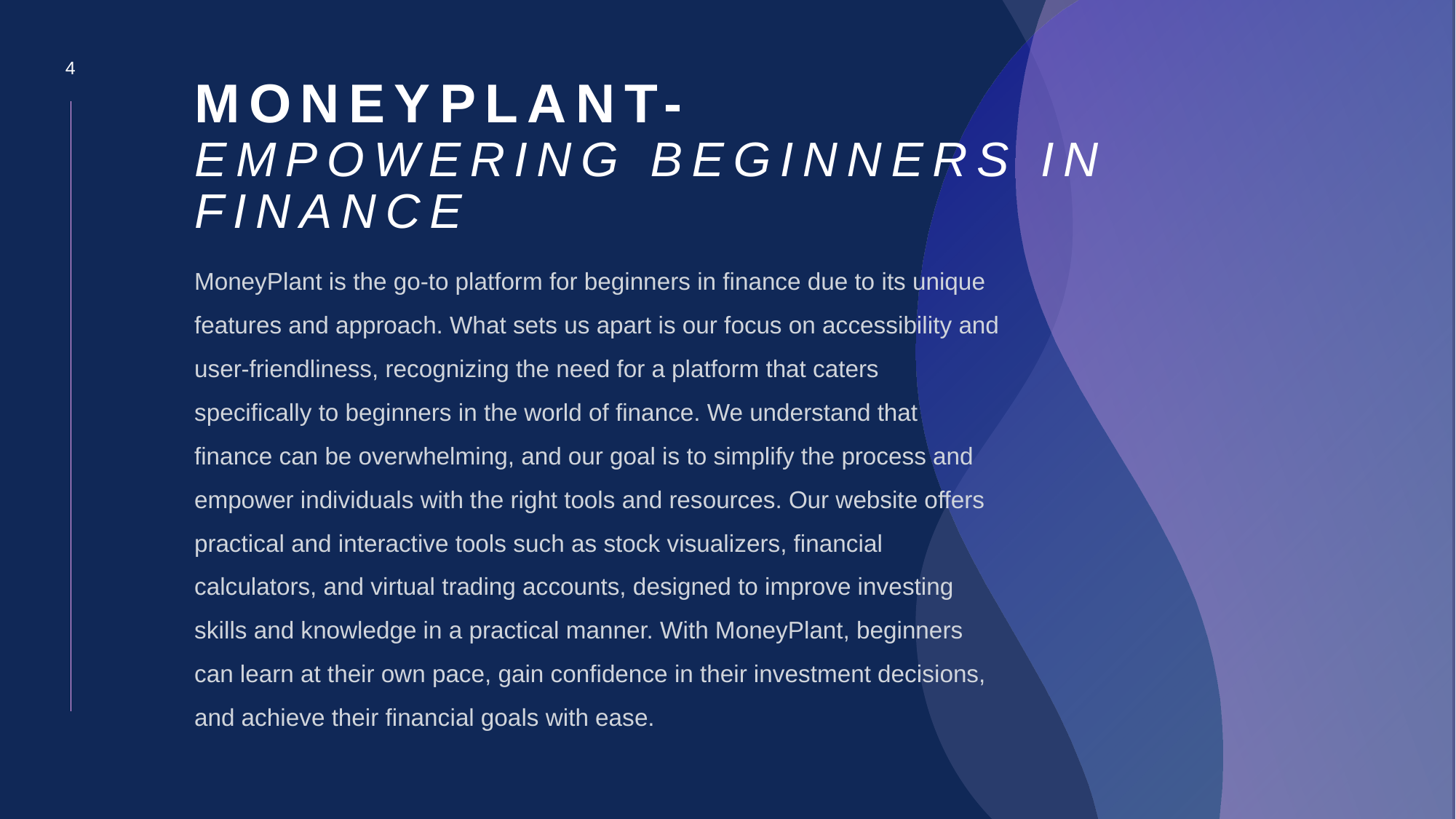

4
# MoneyPlant- Empowering Beginners in Finance
MoneyPlant is the go-to platform for beginners in finance due to its unique features and approach. What sets us apart is our focus on accessibility and user-friendliness, recognizing the need for a platform that caters specifically to beginners in the world of finance. We understand that finance can be overwhelming, and our goal is to simplify the process and empower individuals with the right tools and resources. Our website offers practical and interactive tools such as stock visualizers, financial calculators, and virtual trading accounts, designed to improve investing skills and knowledge in a practical manner. With MoneyPlant, beginners can learn at their own pace, gain confidence in their investment decisions, and achieve their financial goals with ease.